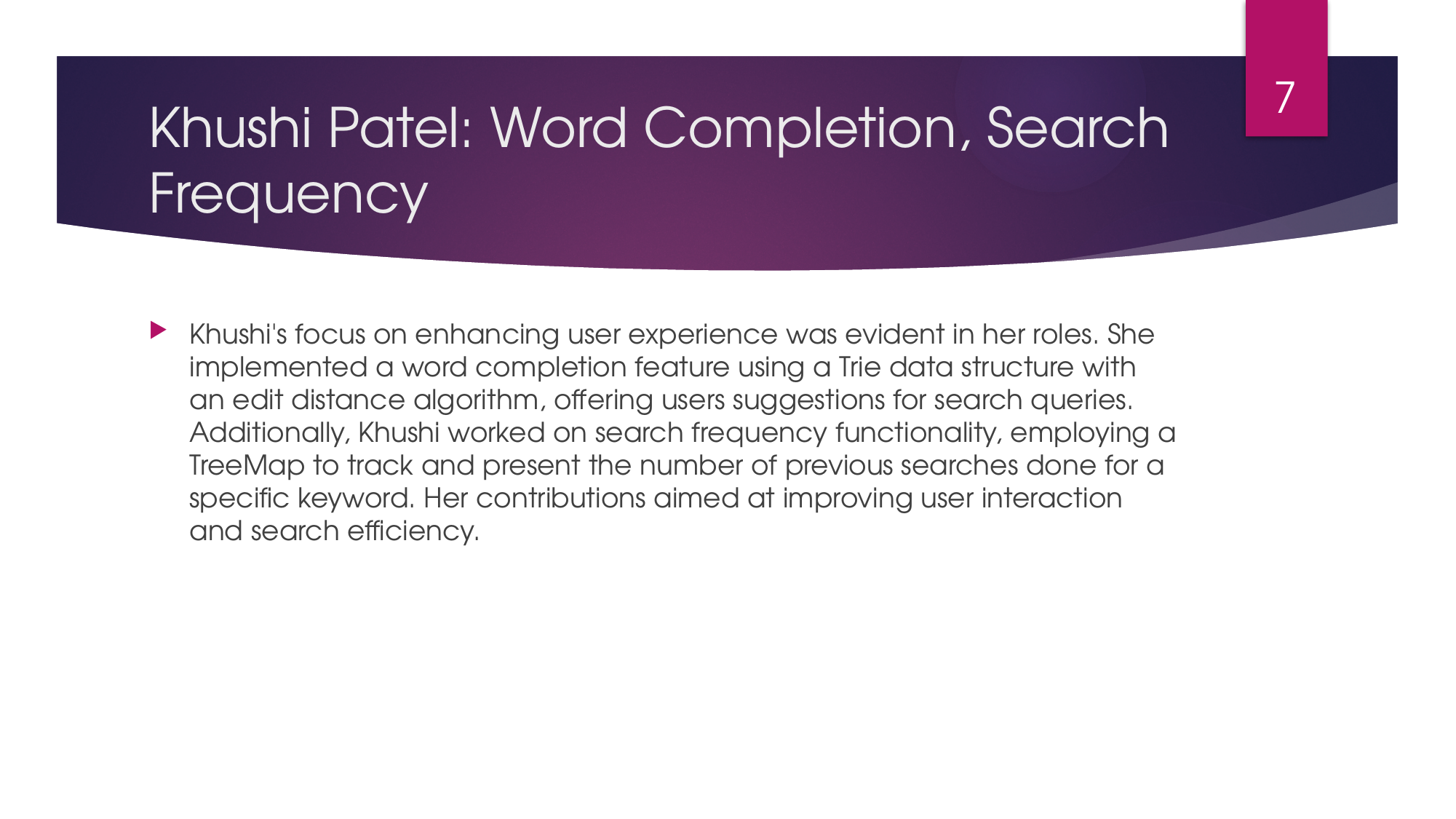

7
# Khushi Patel: Word Completion, Search Frequency
Khushi's focus on enhancing user experience was evident in her roles. She implemented a word completion feature using a Trie data structure with an edit distance algorithm, offering users suggestions for search queries. Additionally, Khushi worked on search frequency functionality, employing a TreeMap to track and present the number of previous searches done for a specific keyword. Her contributions aimed at improving user interaction and search efficiency.